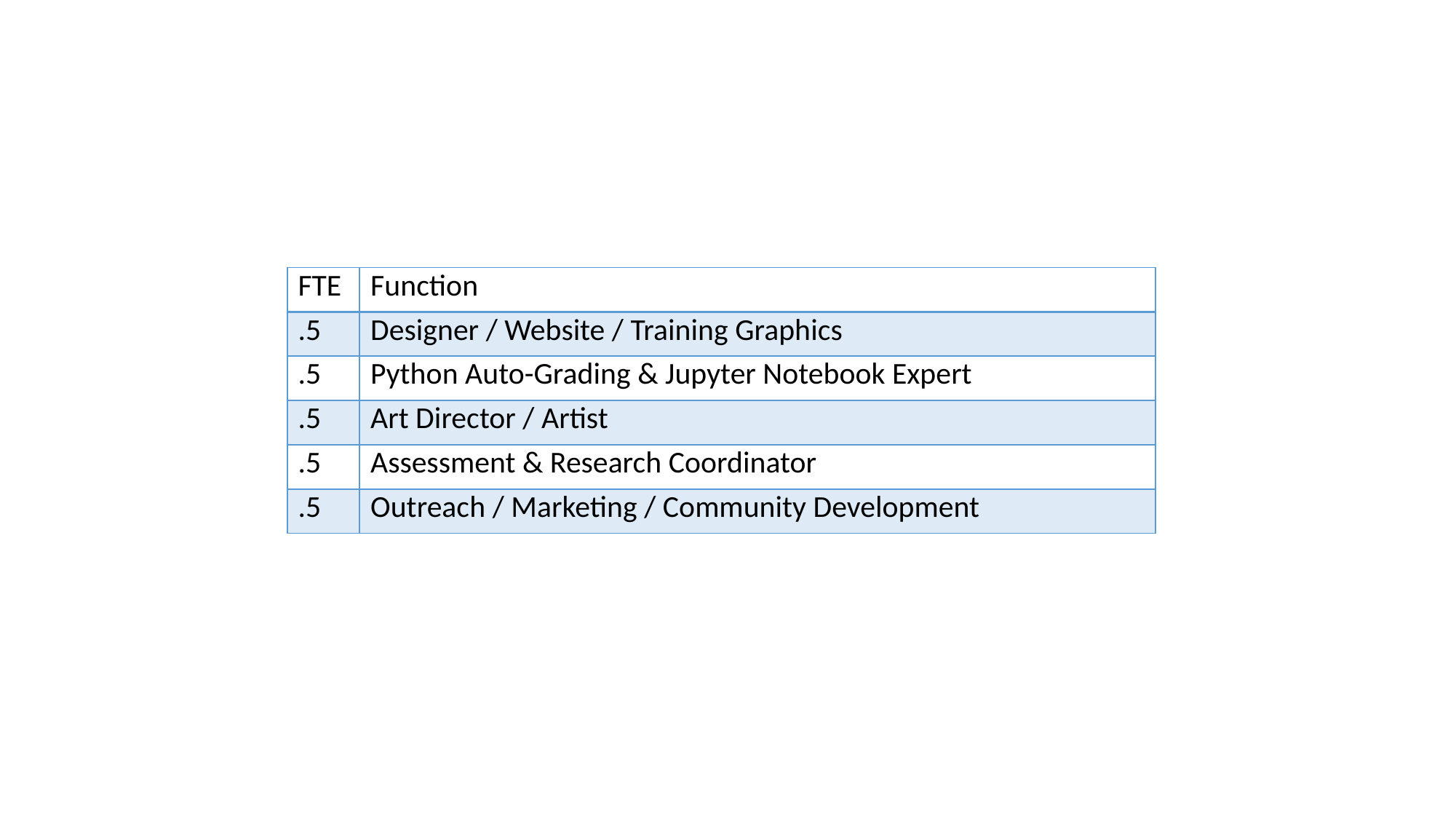

| FTE | Function |
| --- | --- |
| .5 | Designer / Website / Training Graphics |
| .5 | Python Auto-Grading & Jupyter Notebook Expert |
| .5 | Art Director / Artist |
| .5 | Assessment & Research Coordinator |
| .5 | Outreach / Marketing / Community Development |